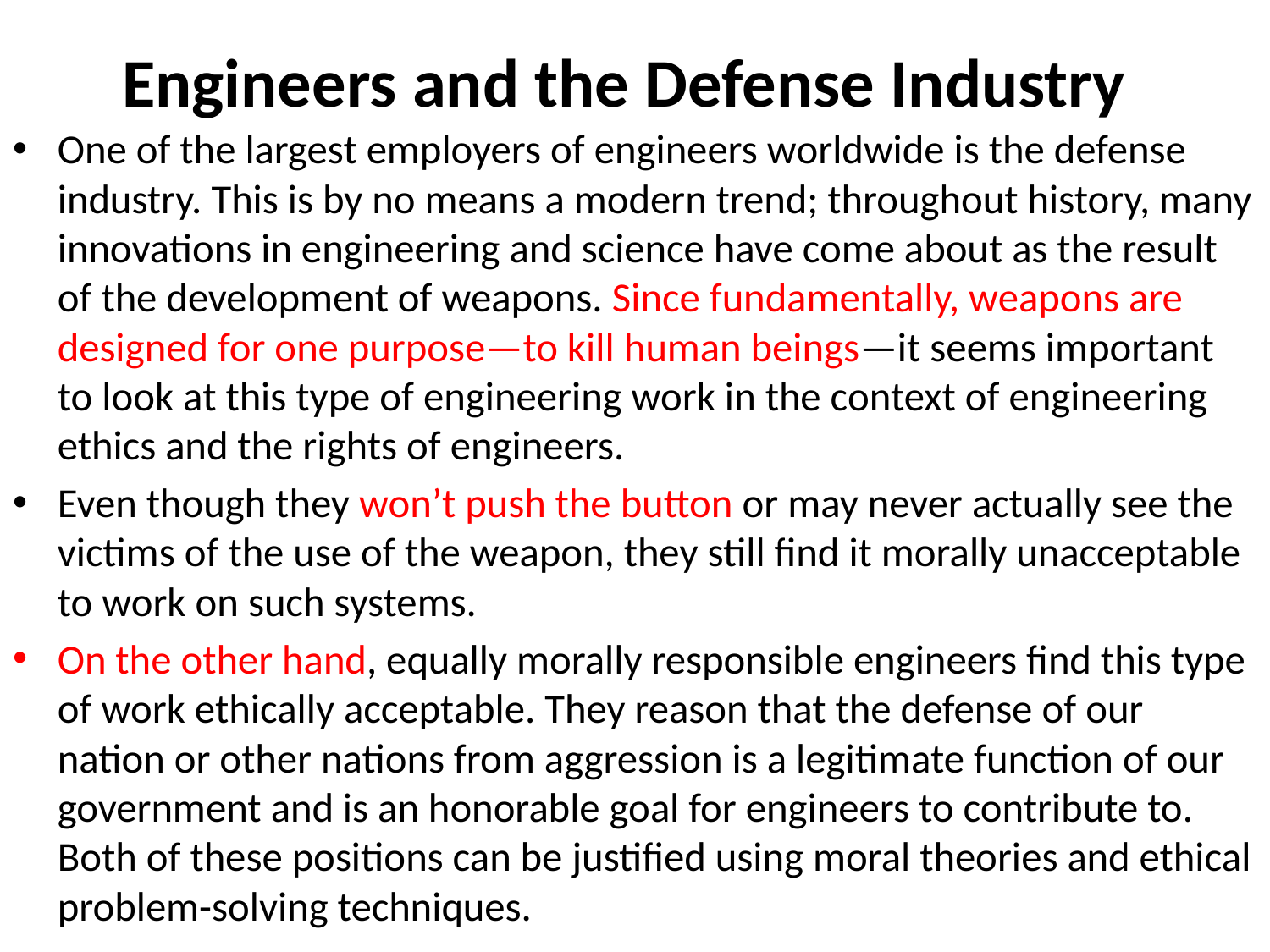

# Engineers and the Defense Industry
One of the largest employers of engineers worldwide is the defense industry. This is by no means a modern trend; throughout history, many innovations in engineering and science have come about as the result of the development of weapons. Since fundamentally, weapons are designed for one purpose—to kill human beings—it seems important to look at this type of engineering work in the context of engineering ethics and the rights of engineers.
Even though they won’t push the button or may never actually see the victims of the use of the weapon, they still find it morally unacceptable to work on such systems.
On the other hand, equally morally responsible engineers find this type of work ethically acceptable. They reason that the defense of our nation or other nations from aggression is a legitimate function of our government and is an honorable goal for engineers to contribute to. Both of these positions can be justified using moral theories and ethical problem-solving techniques.